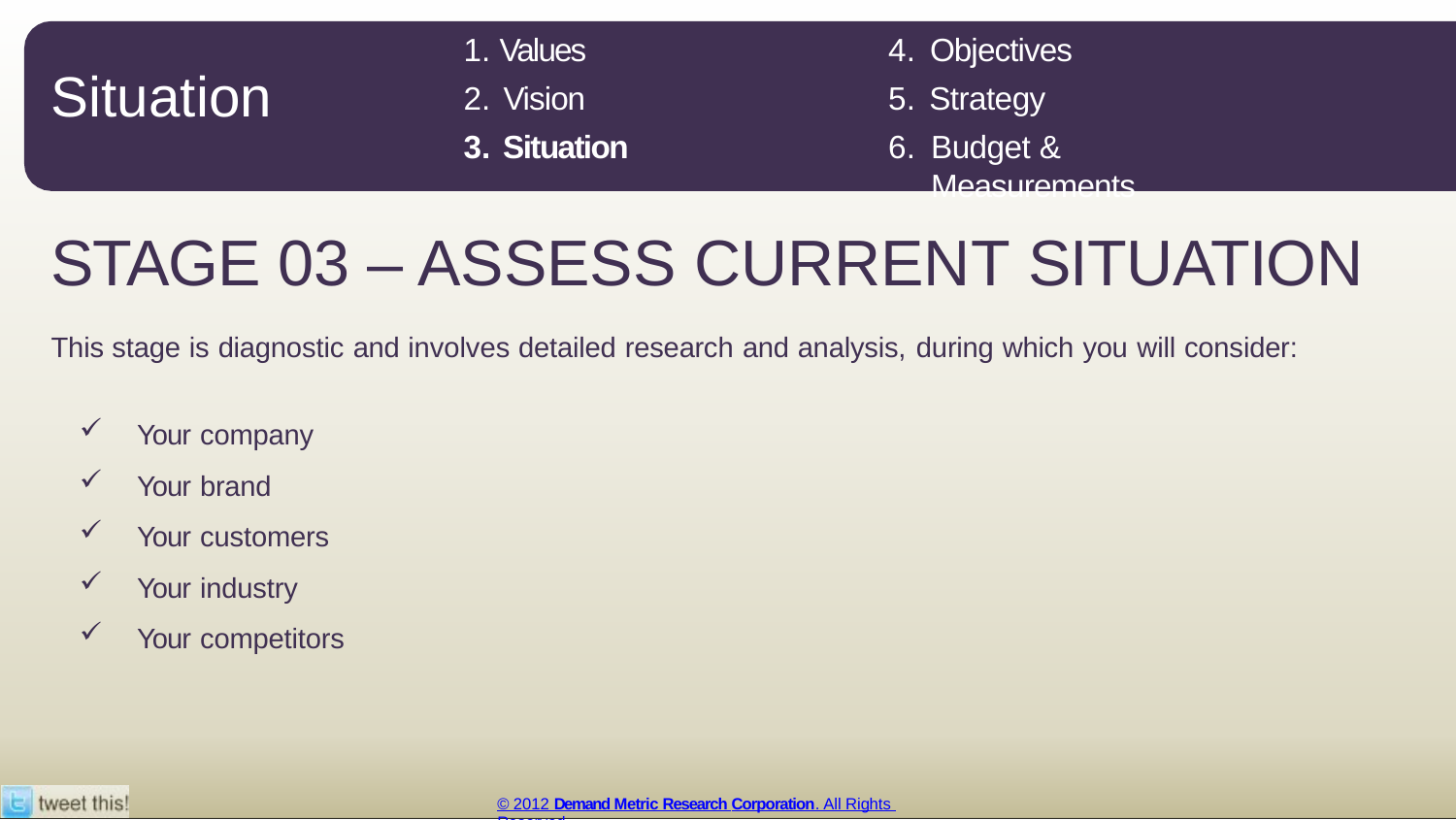

Objectives
Strategy
Budget & Measurements
Values
Vision
Situation

Situation
STAGE 03 – ASSESS CURRENT SITUATION
This stage is diagnostic and involves detailed research and analysis, during which you will consider:

Your company
Your brand
Your customers
Your industry
Your competitors

© 2012 Demand Metric Research Corporation. All Rights Reserved.